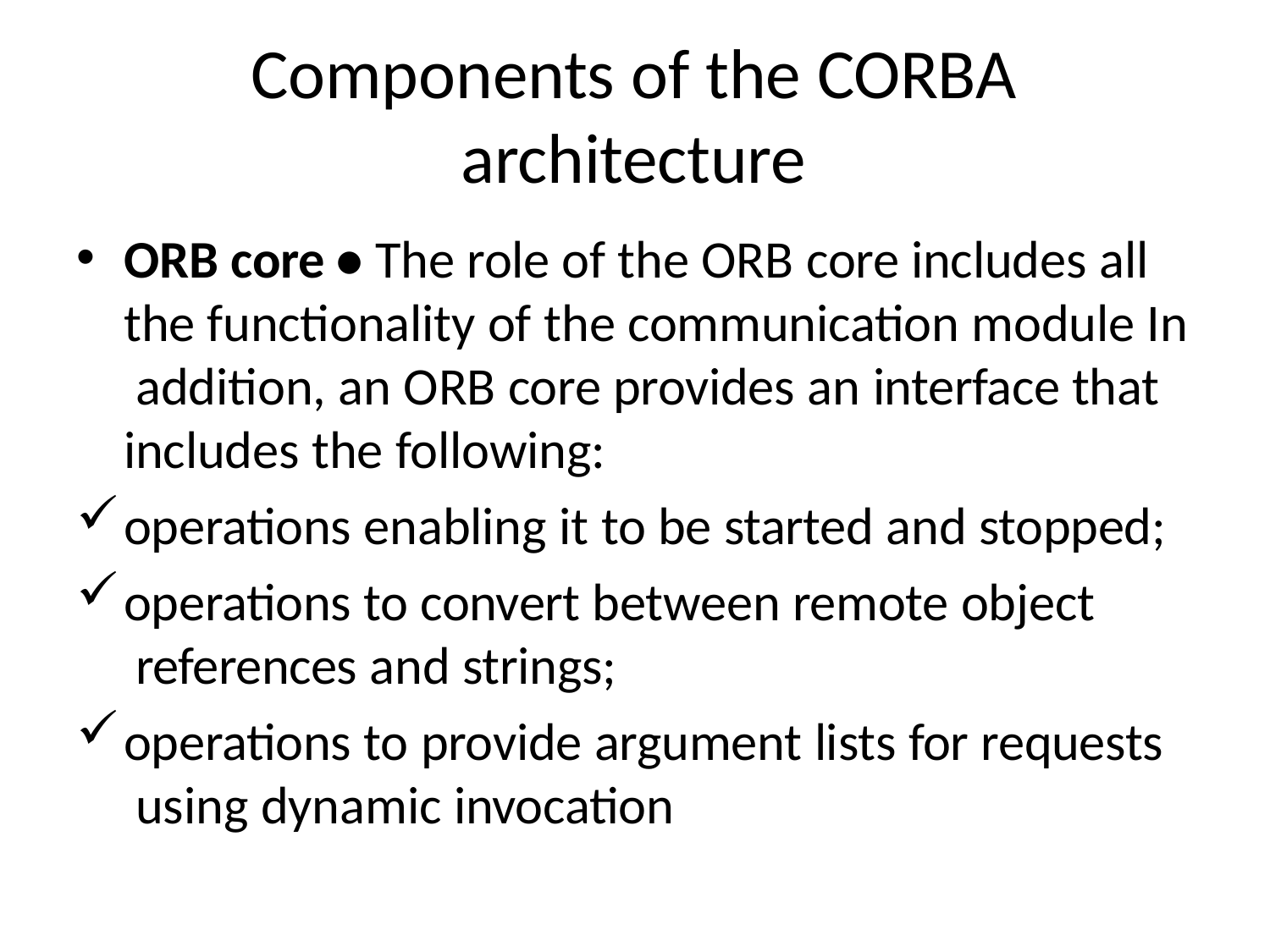

# Components of the CORBA  architecture
ORB core • The role of the ORB core includes all  the functionality of the communication module In  addition, an ORB core provides an interface that  includes the following:
operations enabling it to be started and stopped;
operations to convert between remote object  references and strings;
operations to provide argument lists for requests  using dynamic invocation